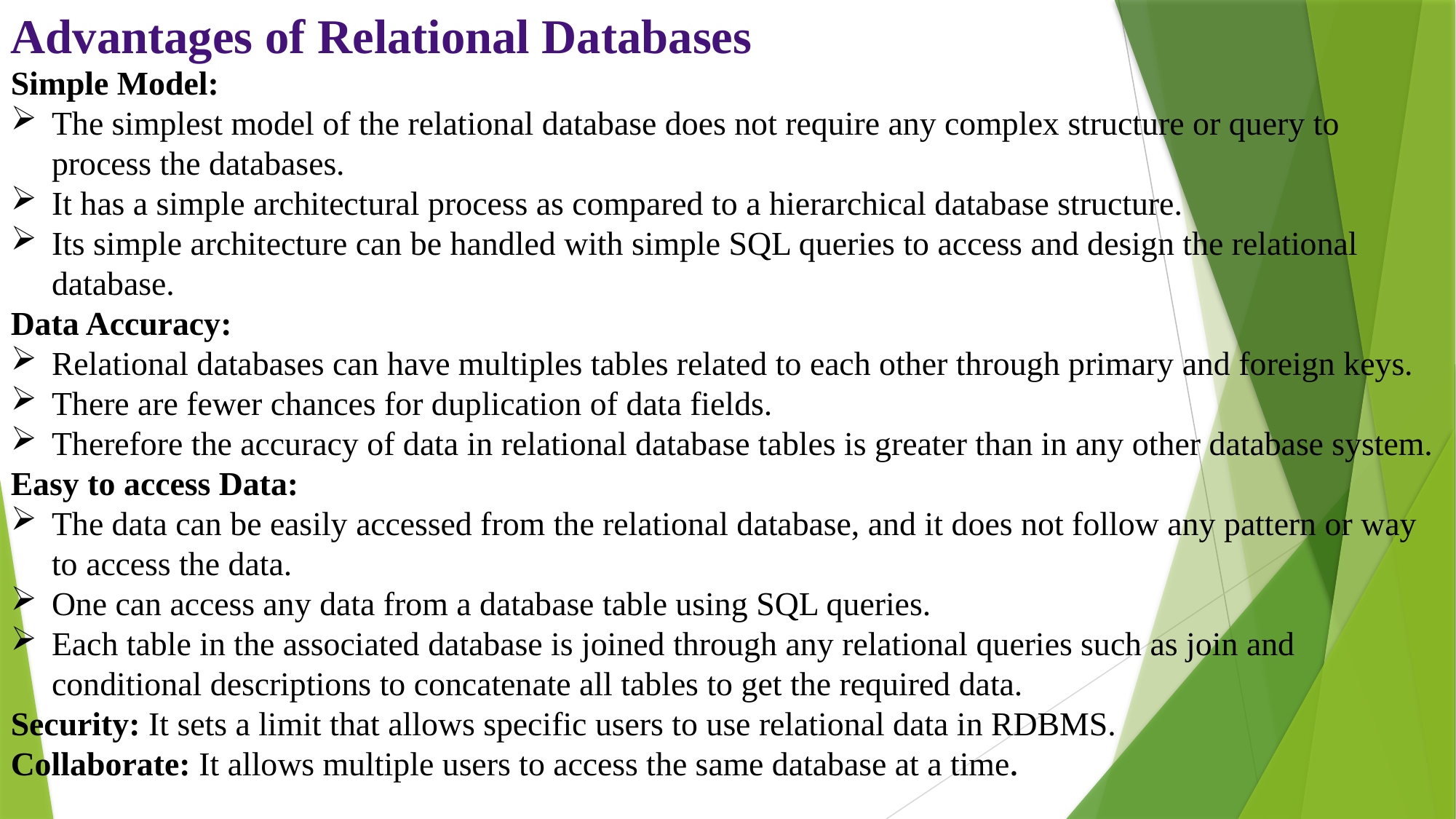

Advantages of Relational Databases
Simple Model:
The simplest model of the relational database does not require any complex structure or query to process the databases.
It has a simple architectural process as compared to a hierarchical database structure.
Its simple architecture can be handled with simple SQL queries to access and design the relational database.
Data Accuracy:
Relational databases can have multiples tables related to each other through primary and foreign keys.
There are fewer chances for duplication of data fields.
Therefore the accuracy of data in relational database tables is greater than in any other database system.
Easy to access Data:
The data can be easily accessed from the relational database, and it does not follow any pattern or way to access the data.
One can access any data from a database table using SQL queries.
Each table in the associated database is joined through any relational queries such as join and conditional descriptions to concatenate all tables to get the required data.
Security: It sets a limit that allows specific users to use relational data in RDBMS.
Collaborate: It allows multiple users to access the same database at a time.